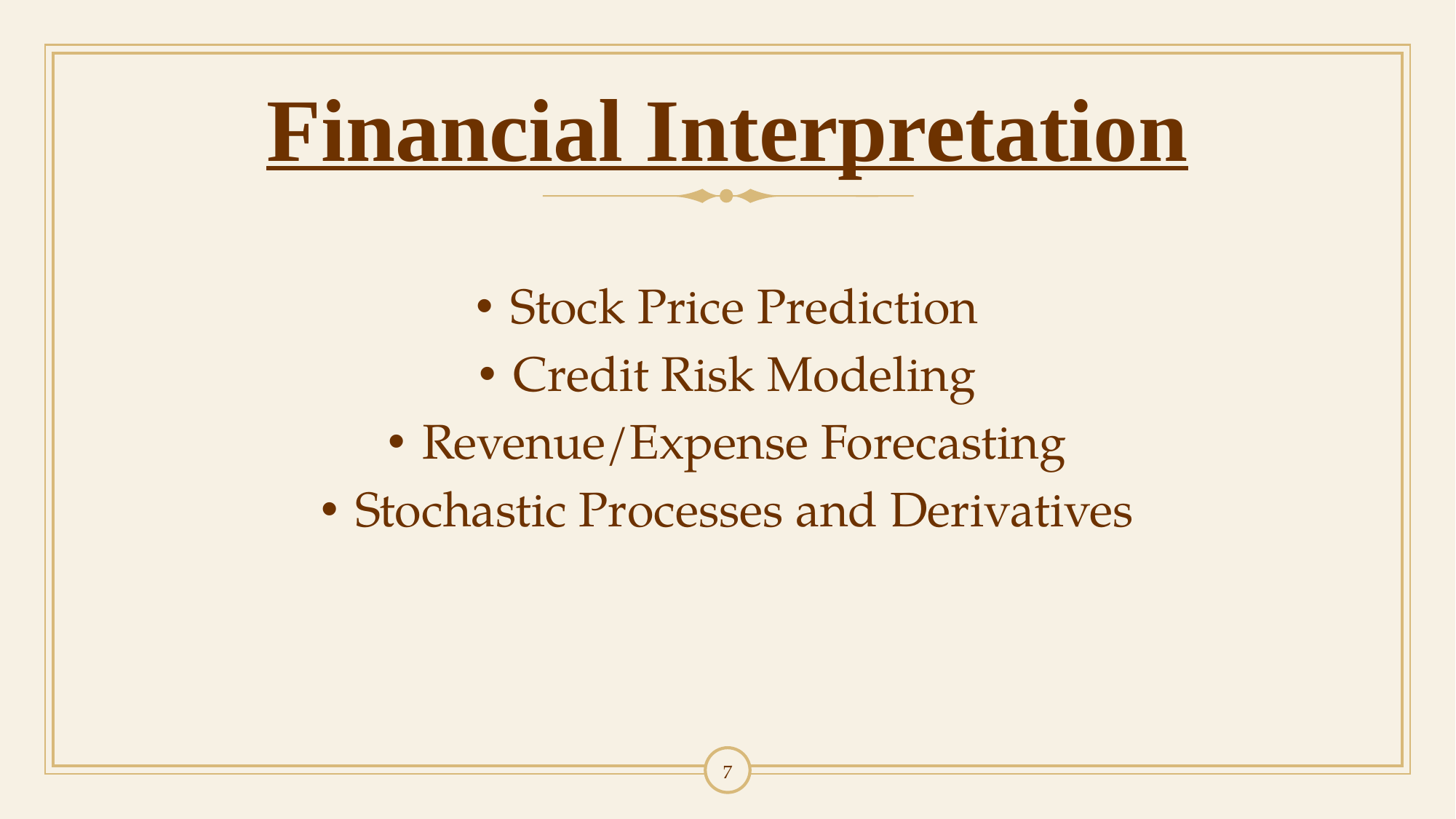

# Financial Interpretation
Stock Price Prediction
Credit Risk Modeling
Revenue/Expense Forecasting
Stochastic Processes and Derivatives

7